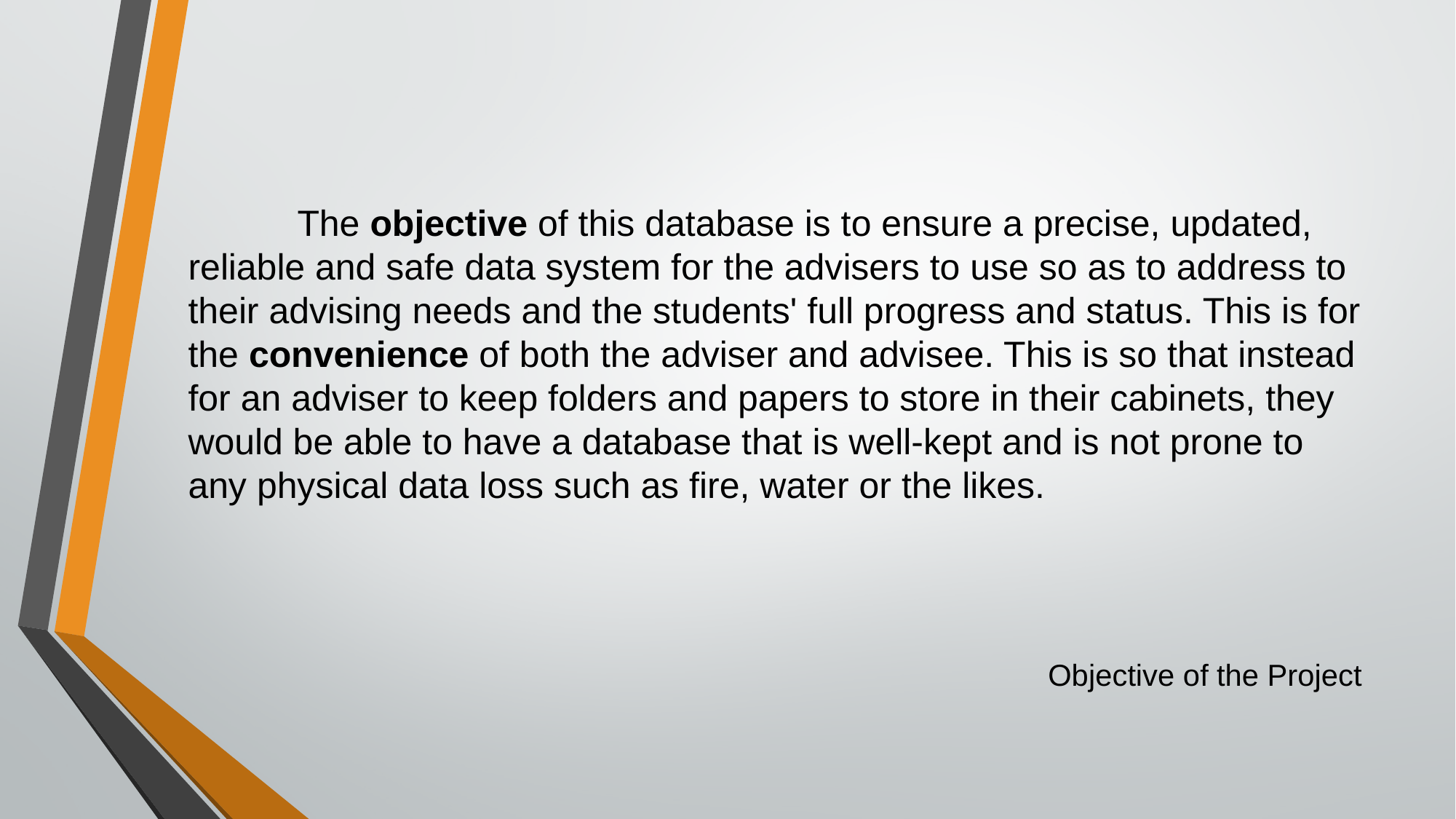

The objective of this database is to ensure a precise, updated, reliable and safe data system for the advisers to use so as to address to their advising needs and the students' full progress and status. This is for the convenience of both the adviser and advisee. This is so that instead for an adviser to keep folders and papers to store in their cabinets, they would be able to have a database that is well-kept and is not prone to any physical data loss such as fire, water or the likes.
# Objective of the Project